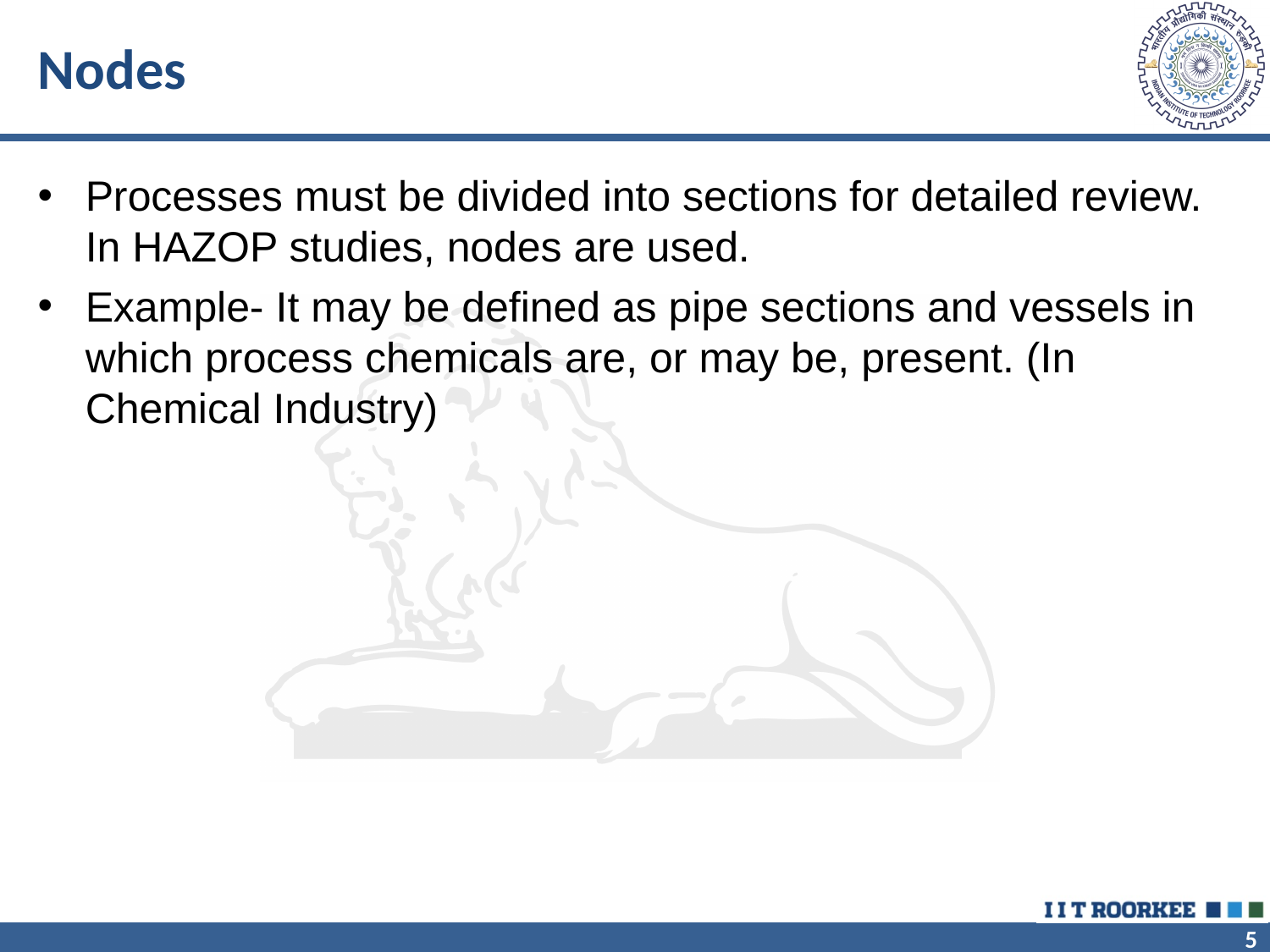

# Nodes
Processes must be divided into sections for detailed review. In HAZOP studies, nodes are used.
Example- It may be defined as pipe sections and vessels in which process chemicals are, or may be, present. (In Chemical Industry)